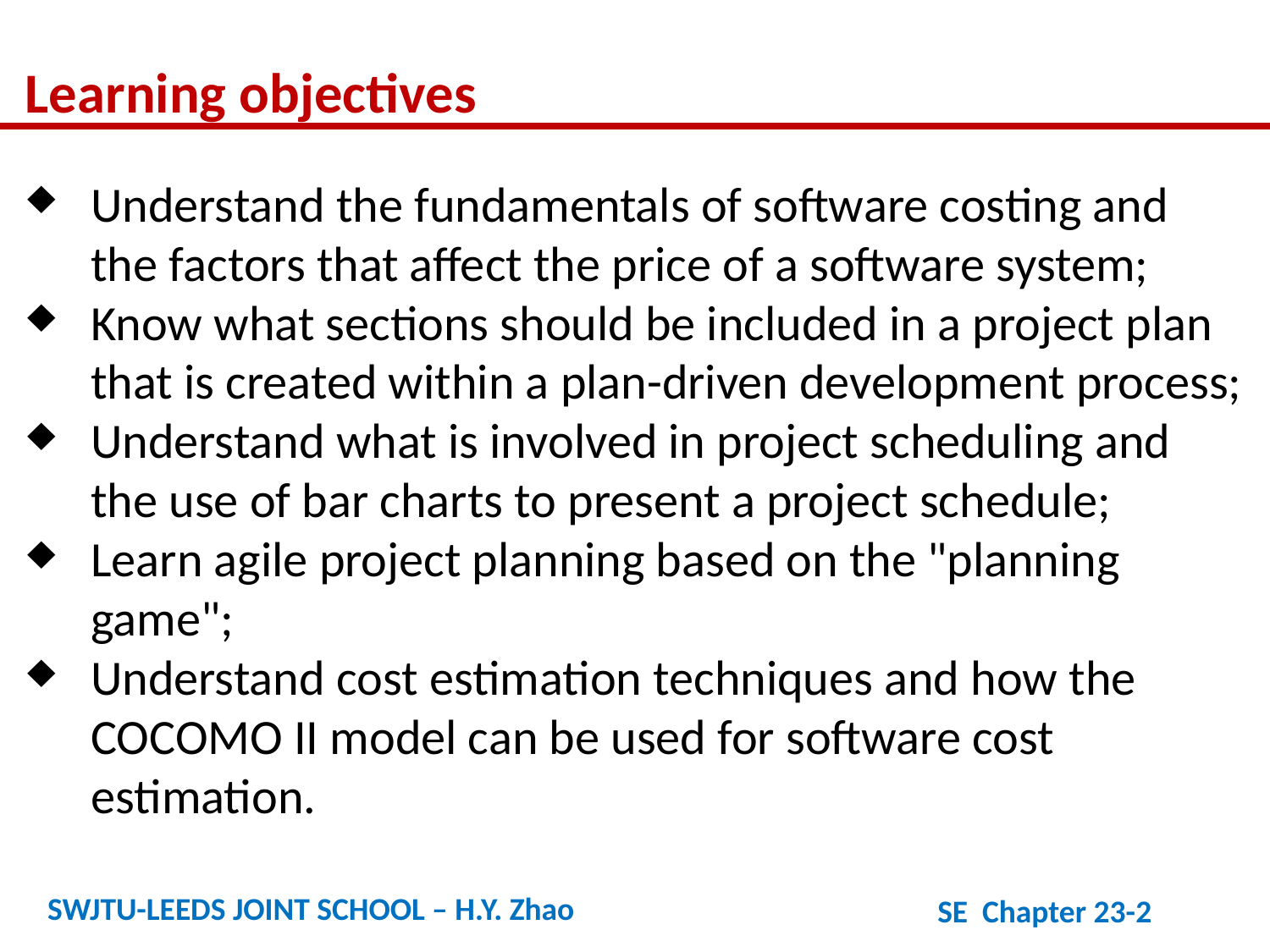

Learning objectives
Understand the fundamentals of software costing and the factors that affect the price of a software system;
Know what sections should be included in a project plan that is created within a plan-driven development process;
Understand what is involved in project scheduling and the use of bar charts to present a project schedule;
Learn agile project planning based on the "planning game";
Understand cost estimation techniques and how the COCOMO II model can be used for software cost estimation.
SWJTU-LEEDS JOINT SCHOOL – H.Y. Zhao
SE  Chapter 23-2